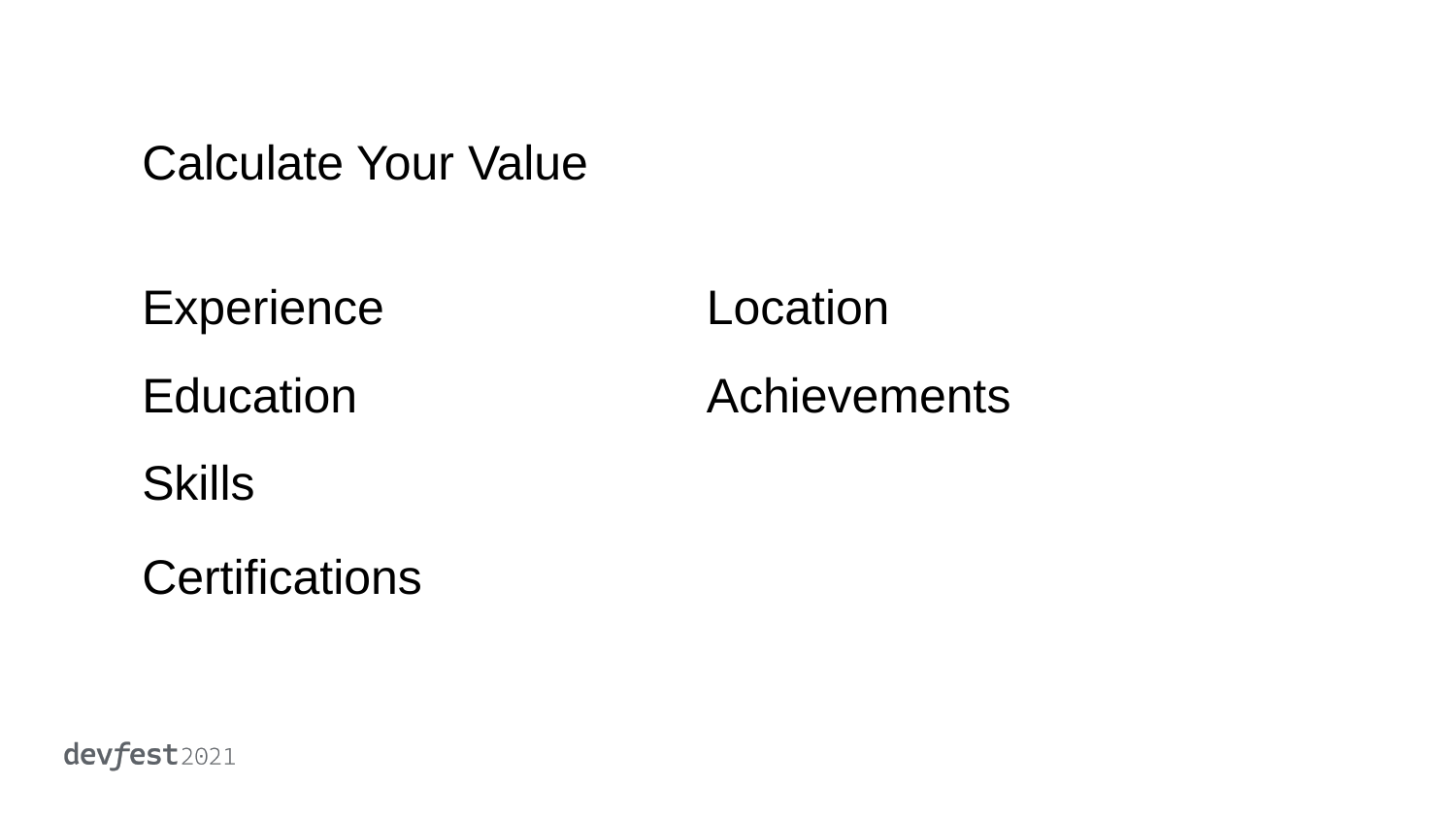

Calculate Your Value
Experience
Location
Education
Achievements
# Skills
Certifications